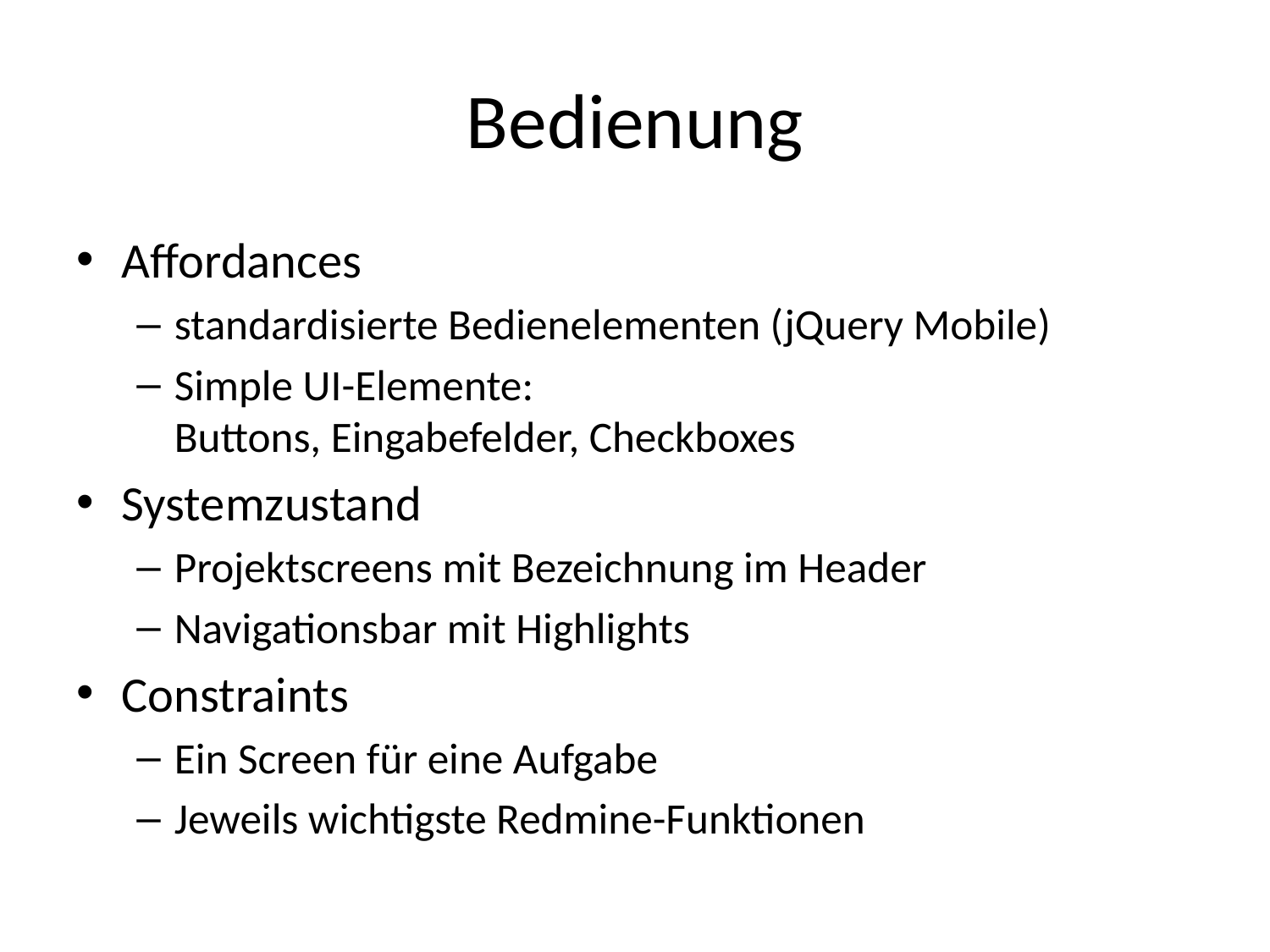

# Bedienung
Affordances
standardisierte Bedienelementen (jQuery Mobile)
Simple UI-Elemente:
Buttons, Eingabefelder, Checkboxes
Systemzustand
Projektscreens mit Bezeichnung im Header
Navigationsbar mit Highlights
Constraints
Ein Screen für eine Aufgabe
Jeweils wichtigste Redmine-Funktionen